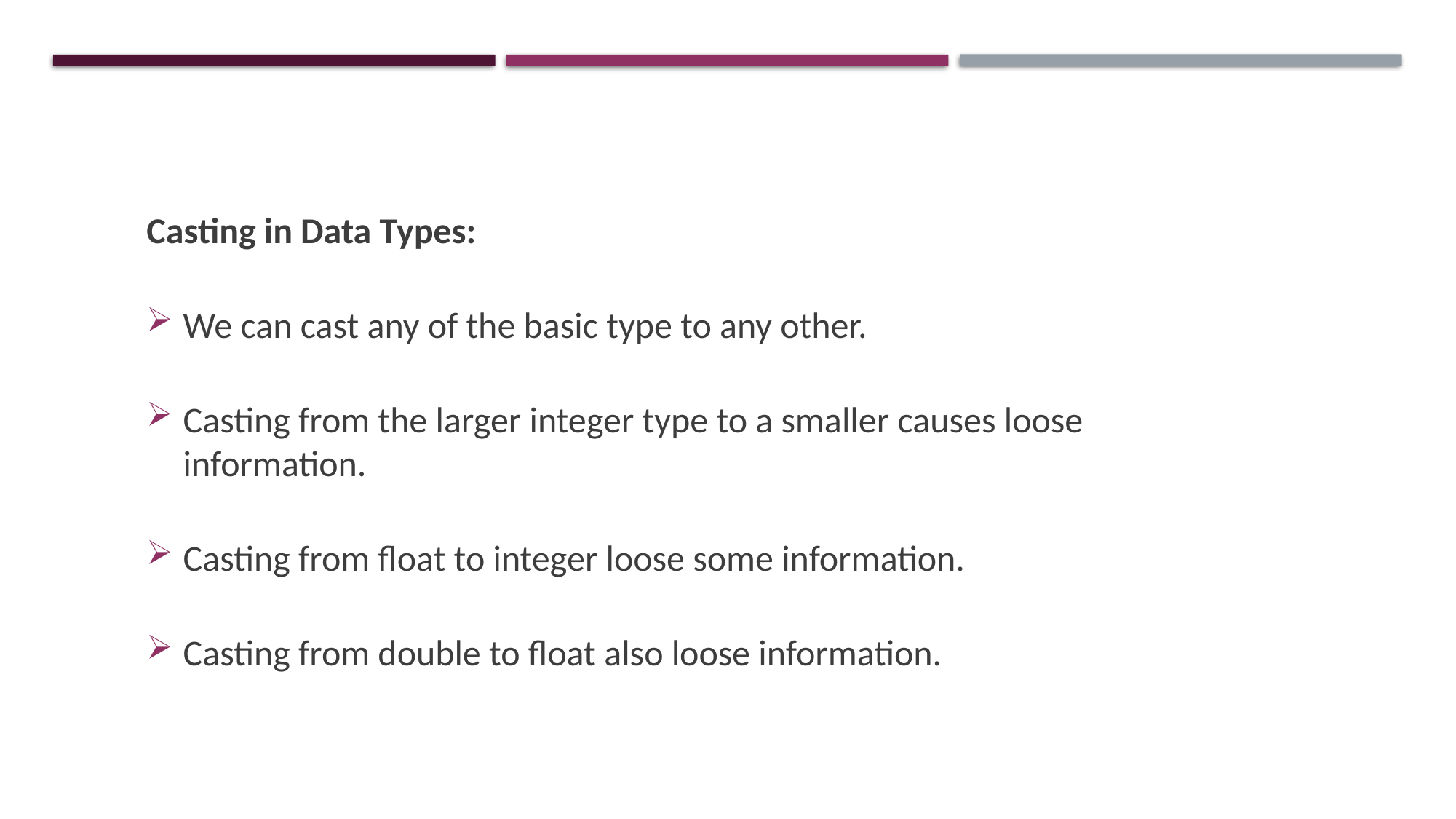

Casting in Data Types:

We can cast any of the basic type to any other.

Casting from the larger integer type to a smaller causes loose information.

Casting from float to integer loose some information.

Casting from double to float also loose information.